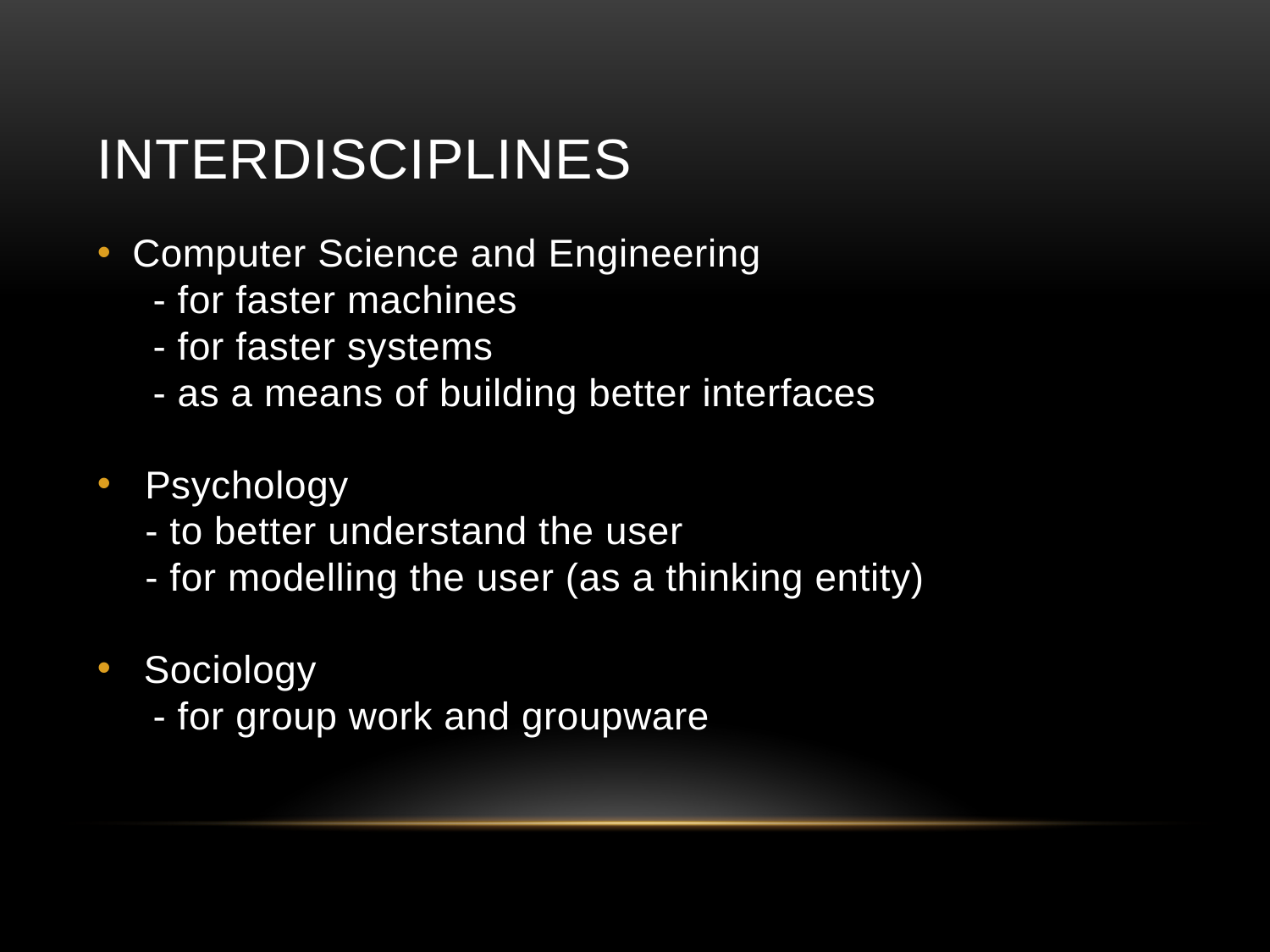

# Interdisciplines
Computer Science and Engineering
- for faster machines
- for faster systems
- as a means of building better interfaces

Psychology
- to better understand the user
- for modelling the user (as a thinking entity)

 Sociology
- for group work and groupware